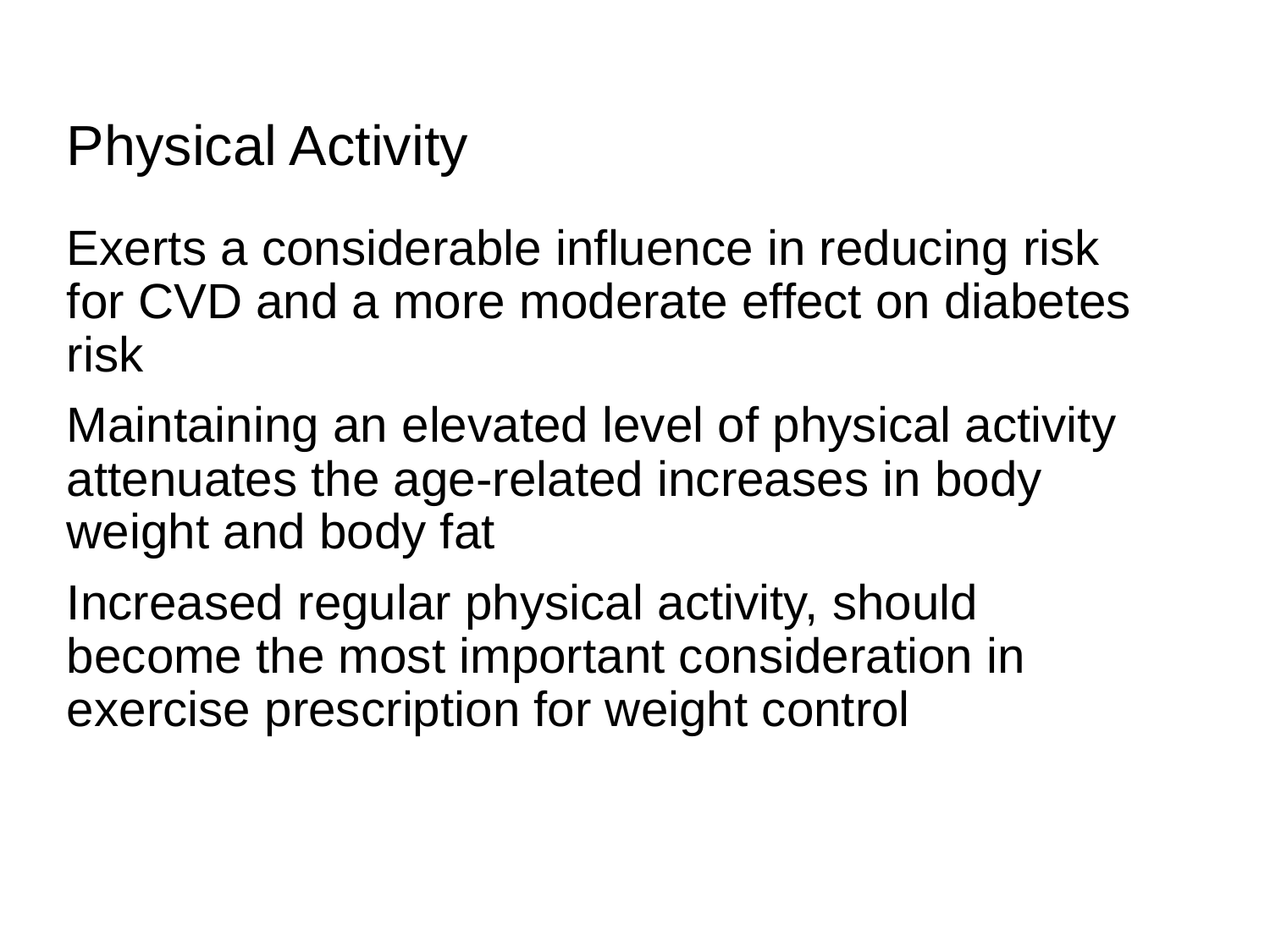

# Physical Activity
Exerts a considerable influence in reducing risk for CVD and a more moderate effect on diabetes risk
Maintaining an elevated level of physical activity attenuates the age-related increases in body weight and body fat
Increased regular physical activity, should become the most important consideration in exercise prescription for weight control